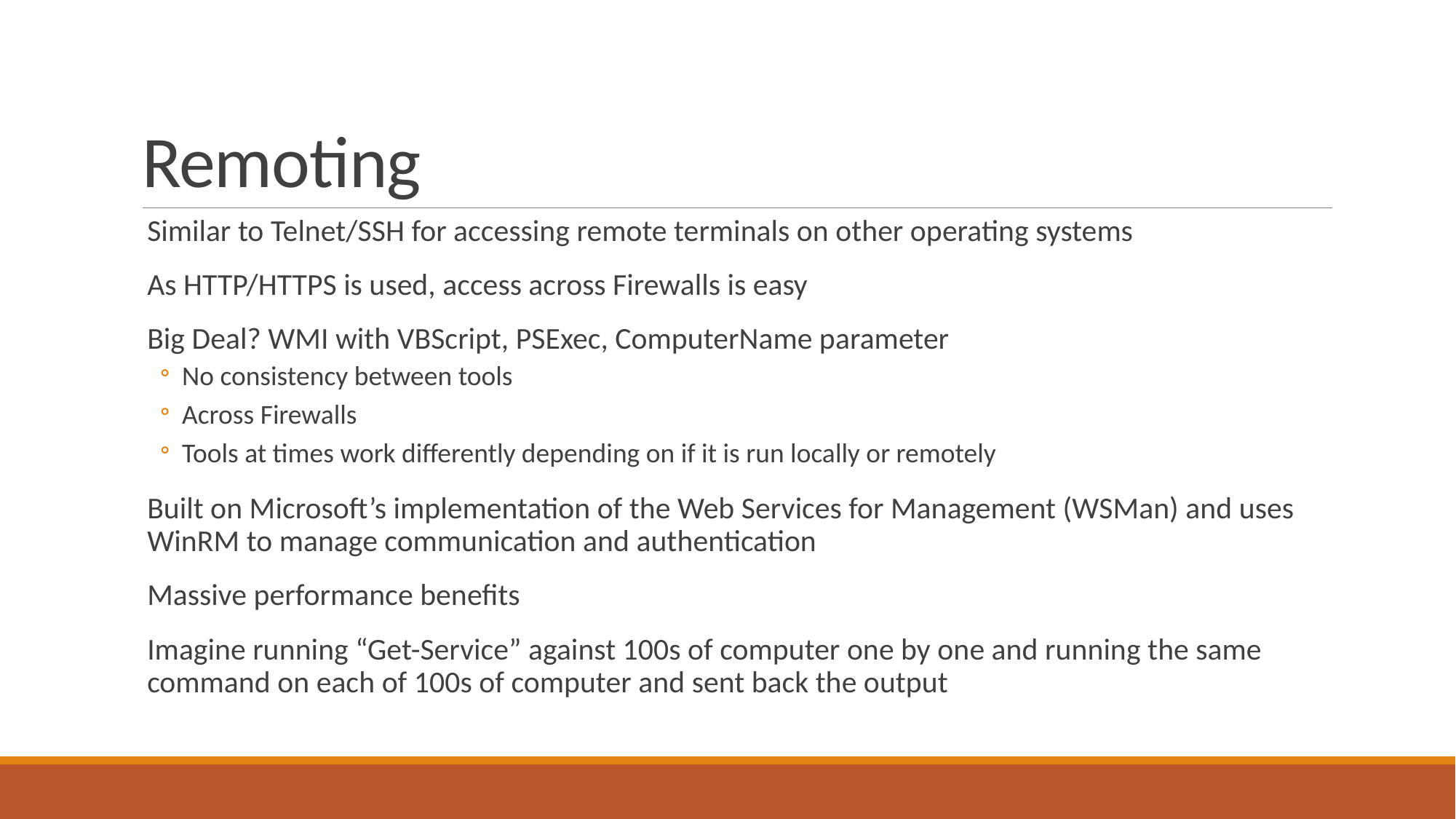

# Remoting
Similar to Telnet/SSH for accessing remote terminals on other operating systems
As HTTP/HTTPS is used, access across Firewalls is easy
Big Deal? WMI with VBScript, PSExec, ComputerName parameter
No consistency between tools
Across Firewalls
Tools at times work differently depending on if it is run locally or remotely
Built on Microsoft’s implementation of the Web Services for Management (WSMan) and uses WinRM to manage communication and authentication
Massive performance benefits
Imagine running “Get-Service” against 100s of computer one by one and running the same command on each of 100s of computer and sent back the output